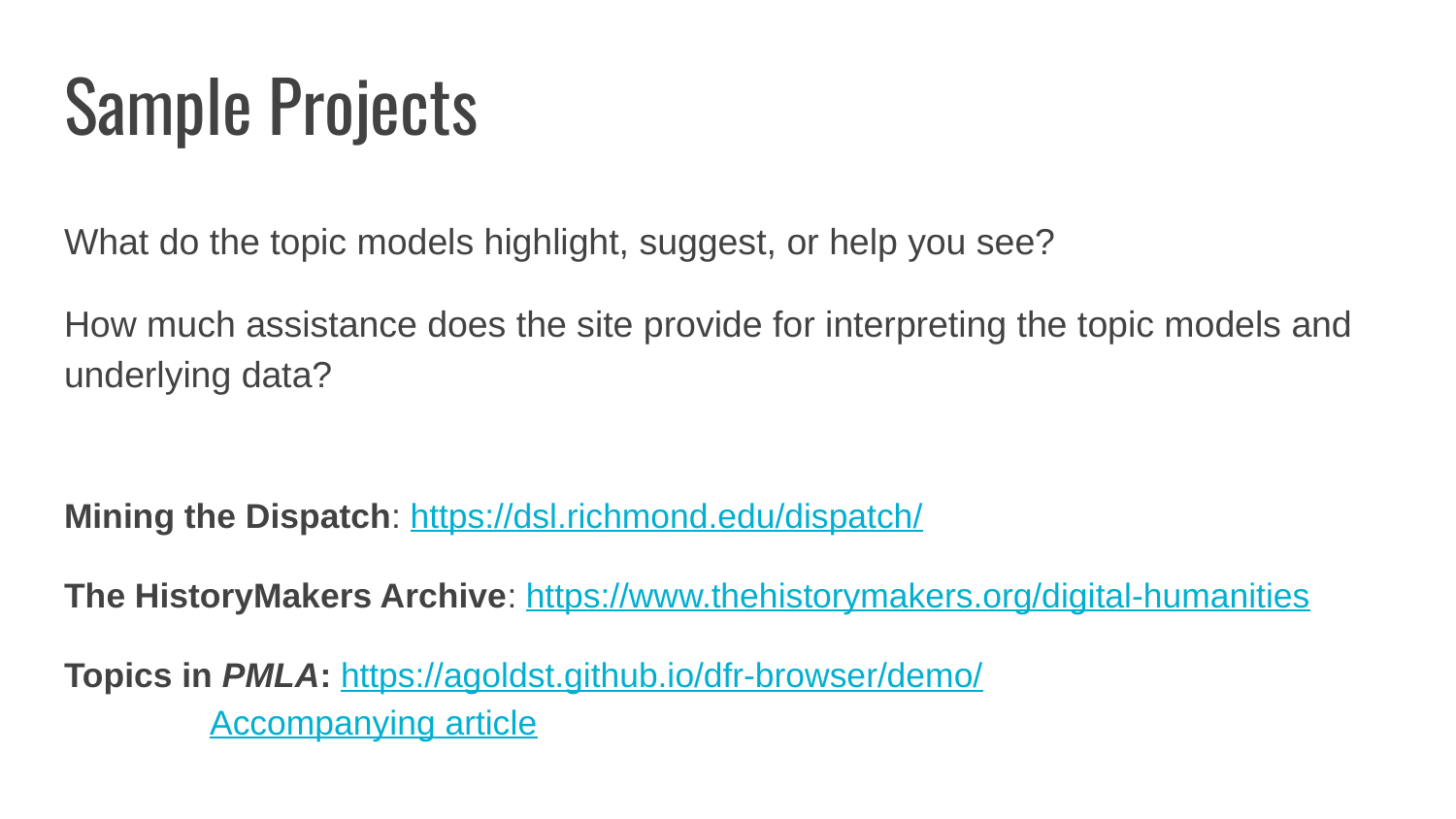

# Sample Projects
What do the topic models highlight, suggest, or help you see?
How much assistance does the site provide for interpreting the topic models and underlying data?

Mining the Dispatch: https://dsl.richmond.edu/dispatch/
The HistoryMakers Archive: https://www.thehistorymakers.org/digital-humanities
Topics in PMLA: https://agoldst.github.io/dfr-browser/demo/
	Accompanying article